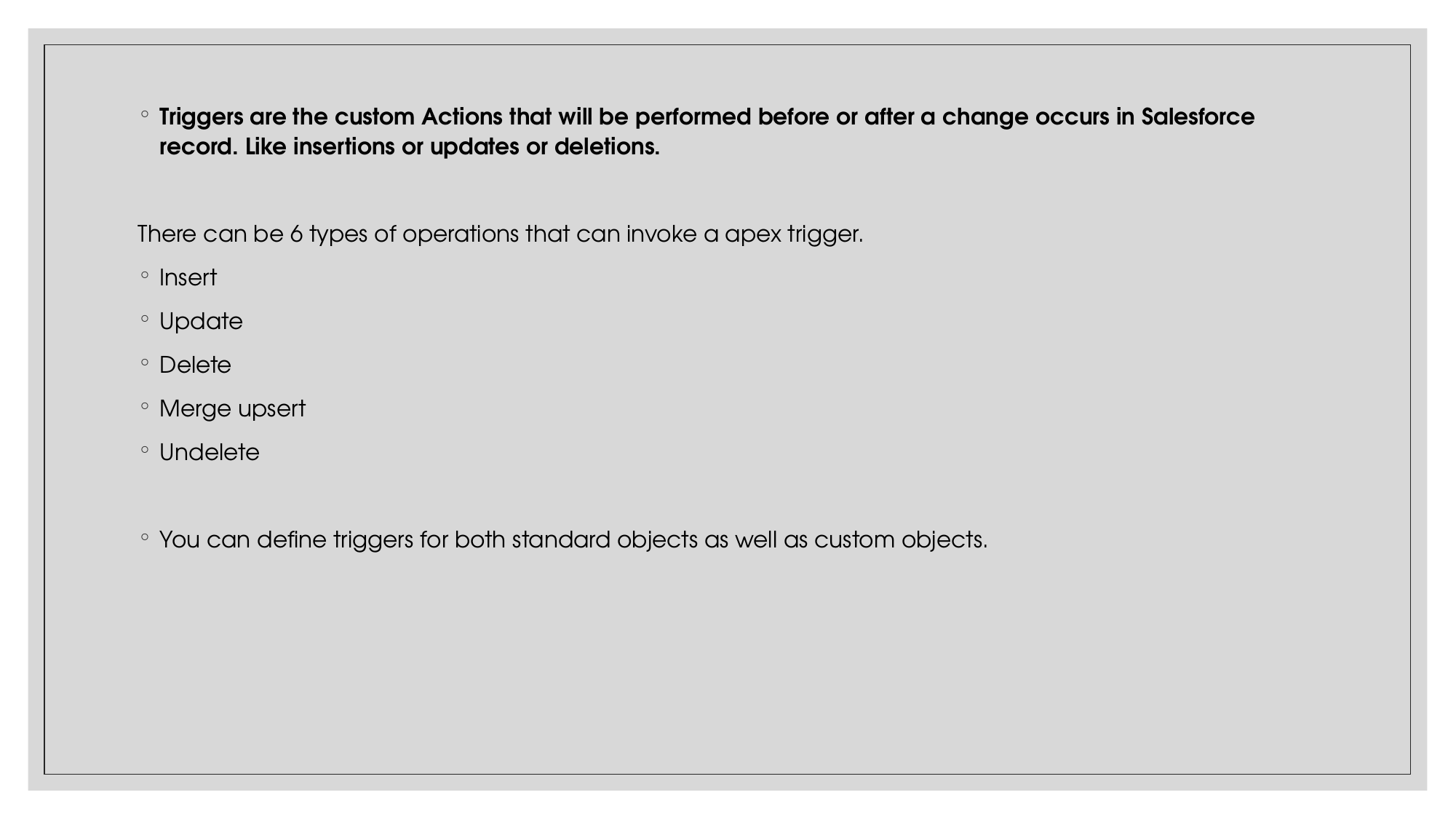

Triggers are the custom Actions that will be performed before or after a change occurs in Salesforce record. Like insertions or updates or deletions.

There can be 6 types of operations that can invoke a apex trigger.
Insert
Update
Delete
Merge upsert
Undelete

You can define triggers for both standard objects as well as custom objects.